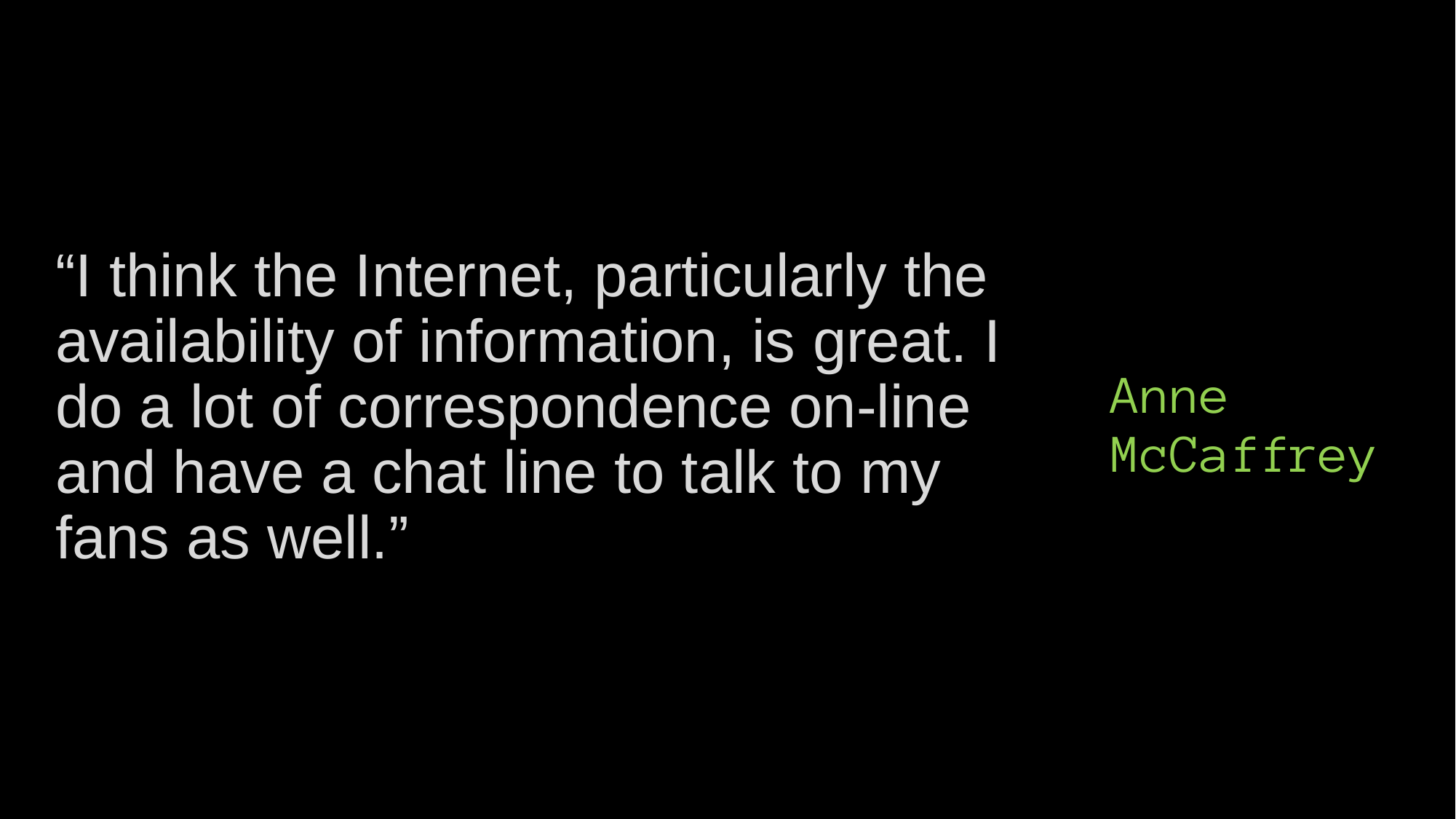

“I think the Internet, particularly the availability of information, is great. I do a lot of correspondence on-line and have a chat line to talk to my fans as well.”
# Anne McCaffrey